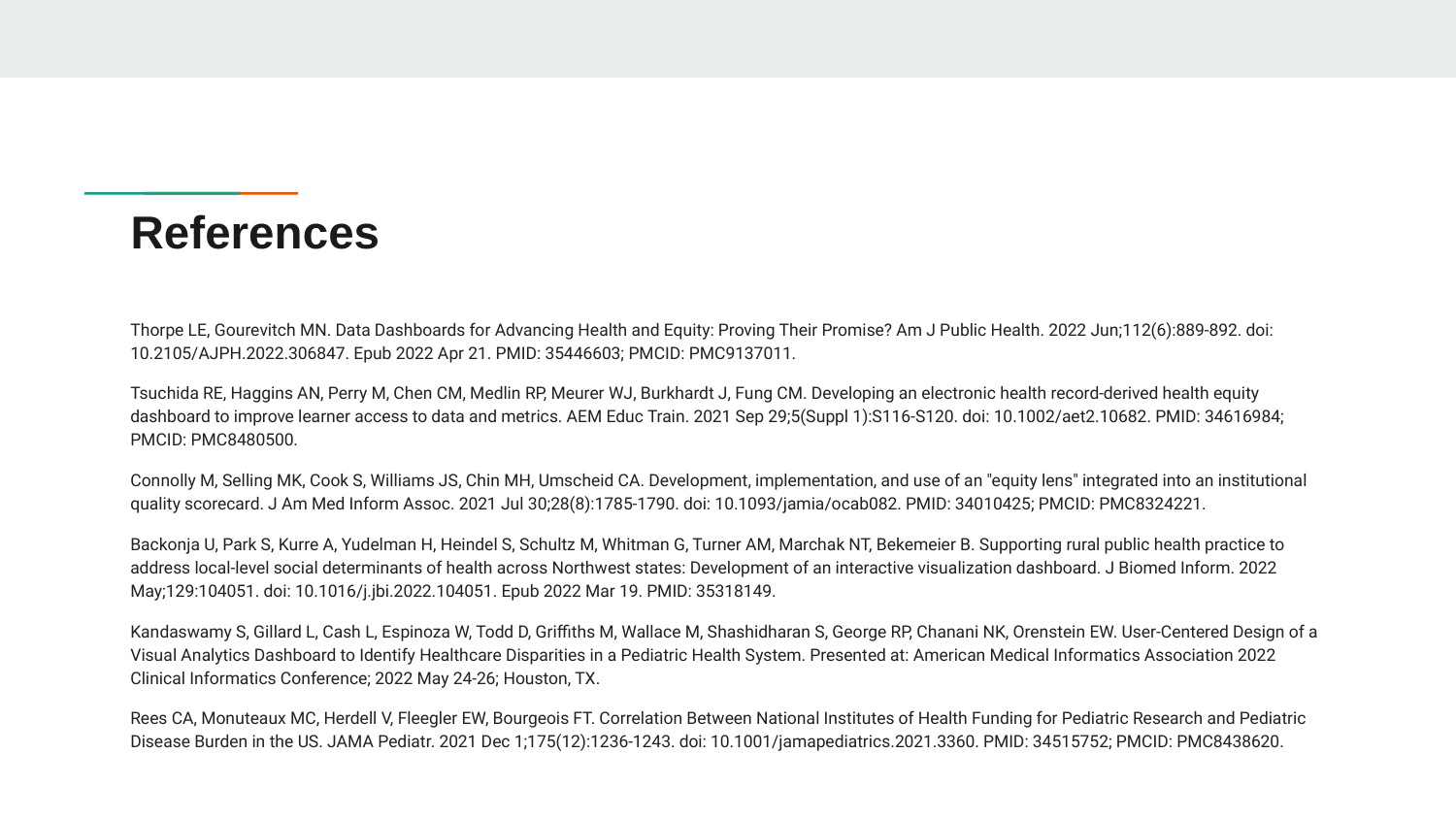

# References
Thorpe LE, Gourevitch MN. Data Dashboards for Advancing Health and Equity: Proving Their Promise? Am J Public Health. 2022 Jun;112(6):889-892. doi: 10.2105/AJPH.2022.306847. Epub 2022 Apr 21. PMID: 35446603; PMCID: PMC9137011.
Tsuchida RE, Haggins AN, Perry M, Chen CM, Medlin RP, Meurer WJ, Burkhardt J, Fung CM. Developing an electronic health record-derived health equity dashboard to improve learner access to data and metrics. AEM Educ Train. 2021 Sep 29;5(Suppl 1):S116-S120. doi: 10.1002/aet2.10682. PMID: 34616984; PMCID: PMC8480500.
Connolly M, Selling MK, Cook S, Williams JS, Chin MH, Umscheid CA. Development, implementation, and use of an "equity lens" integrated into an institutional quality scorecard. J Am Med Inform Assoc. 2021 Jul 30;28(8):1785-1790. doi: 10.1093/jamia/ocab082. PMID: 34010425; PMCID: PMC8324221.
Backonja U, Park S, Kurre A, Yudelman H, Heindel S, Schultz M, Whitman G, Turner AM, Marchak NT, Bekemeier B. Supporting rural public health practice to address local-level social determinants of health across Northwest states: Development of an interactive visualization dashboard. J Biomed Inform. 2022 May;129:104051. doi: 10.1016/j.jbi.2022.104051. Epub 2022 Mar 19. PMID: 35318149.
Kandaswamy S, Gillard L, Cash L, Espinoza W, Todd D, Griffiths M, Wallace M, Shashidharan S, George RP, Chanani NK, Orenstein EW. User-Centered Design of a Visual Analytics Dashboard to Identify Healthcare Disparities in a Pediatric Health System. Presented at: American Medical Informatics Association 2022 Clinical Informatics Conference; 2022 May 24-26; Houston, TX.
Rees CA, Monuteaux MC, Herdell V, Fleegler EW, Bourgeois FT. Correlation Between National Institutes of Health Funding for Pediatric Research and Pediatric Disease Burden in the US. JAMA Pediatr. 2021 Dec 1;175(12):1236-1243. doi: 10.1001/jamapediatrics.2021.3360. PMID: 34515752; PMCID: PMC8438620.